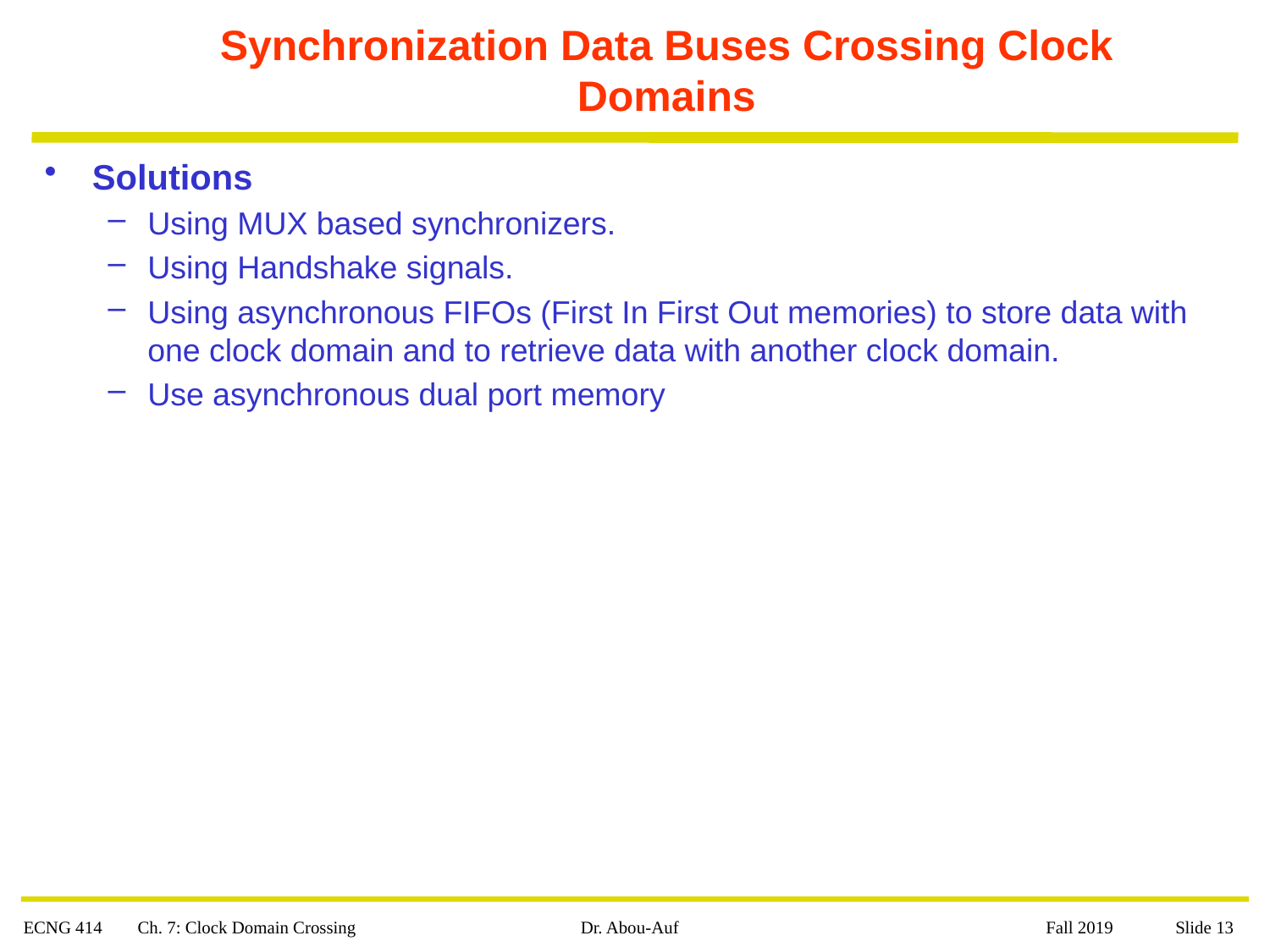

# Synchronization Data Buses Crossing Clock Domains
Solutions
Using MUX based synchronizers.
Using Handshake signals.
Using asynchronous FIFOs (First In First Out memories) to store data with one clock domain and to retrieve data with another clock domain.
Use asynchronous dual port memory
ECNG 414        Ch. 7: Clock Domain Crossing
Dr. Abou-Auf
 Fall 2019              Slide 13